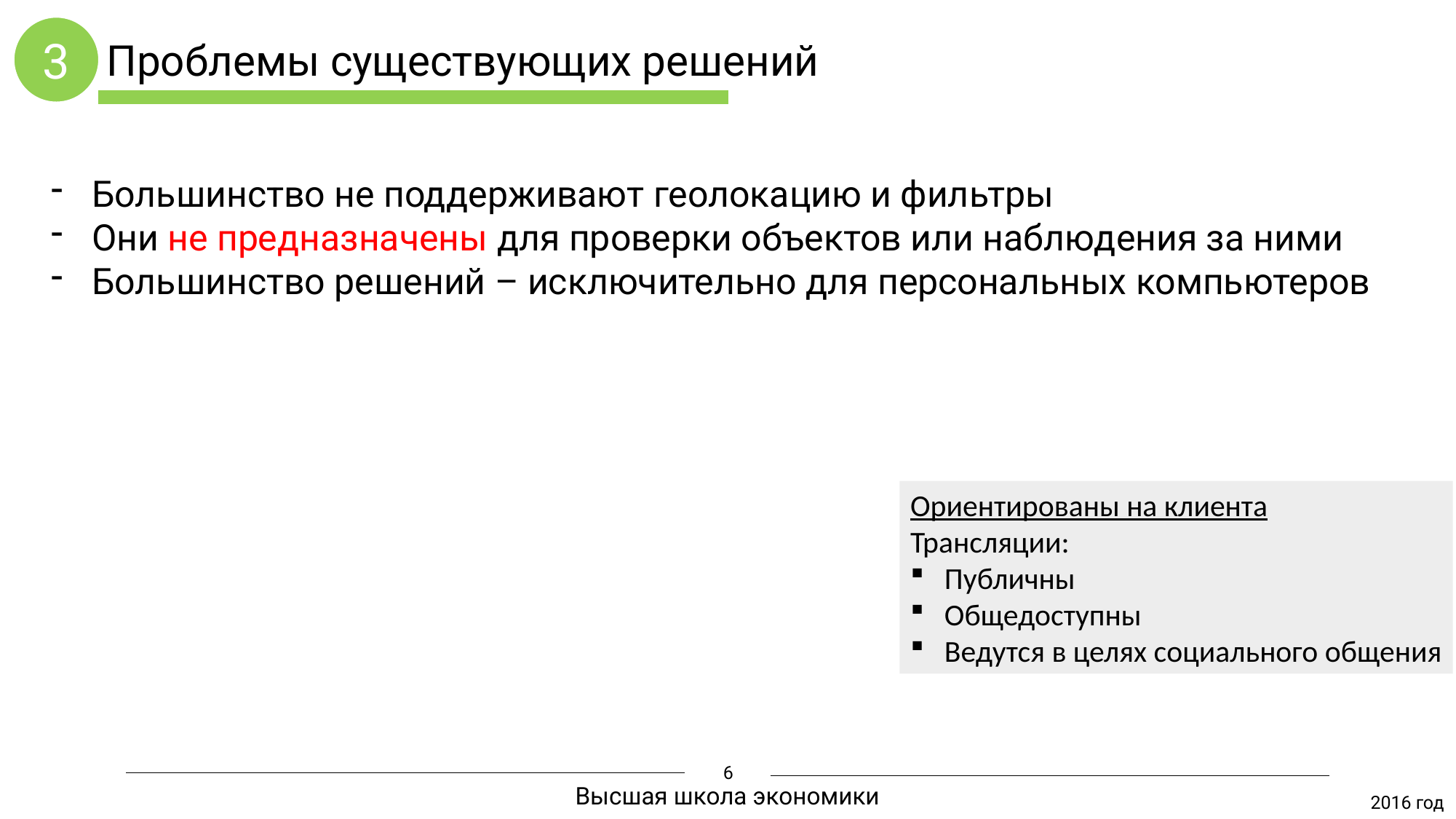

3
Проблемы существующих решений

Большинство не поддерживают геолокацию и фильтры
Они не предназначены для проверки объектов или наблюдения за ними
Большинство решений – исключительно для персональных компьютеров
Ориентированы на клиента
Трансляции:
Публичны
Общедоступны
Ведутся в целях социального общения
6
Высшая школа экономики
2016 год